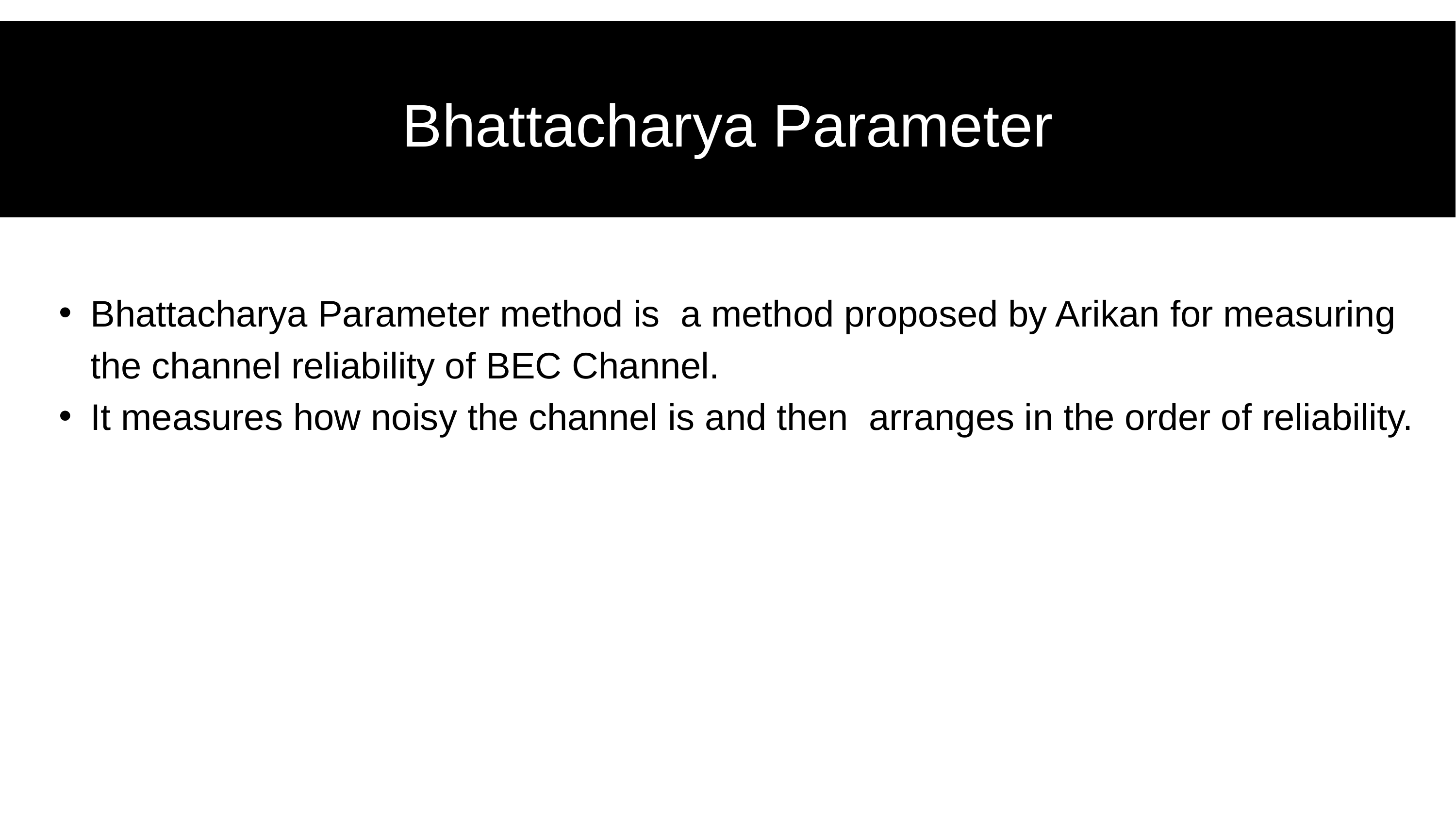

Bhattacharya Parameter

Bhattacharya Parameter method is  a method proposed by Arikan for measuring the channel reliability of BEC Channel.
It measures how noisy the channel is and then  arranges in the order of reliability.